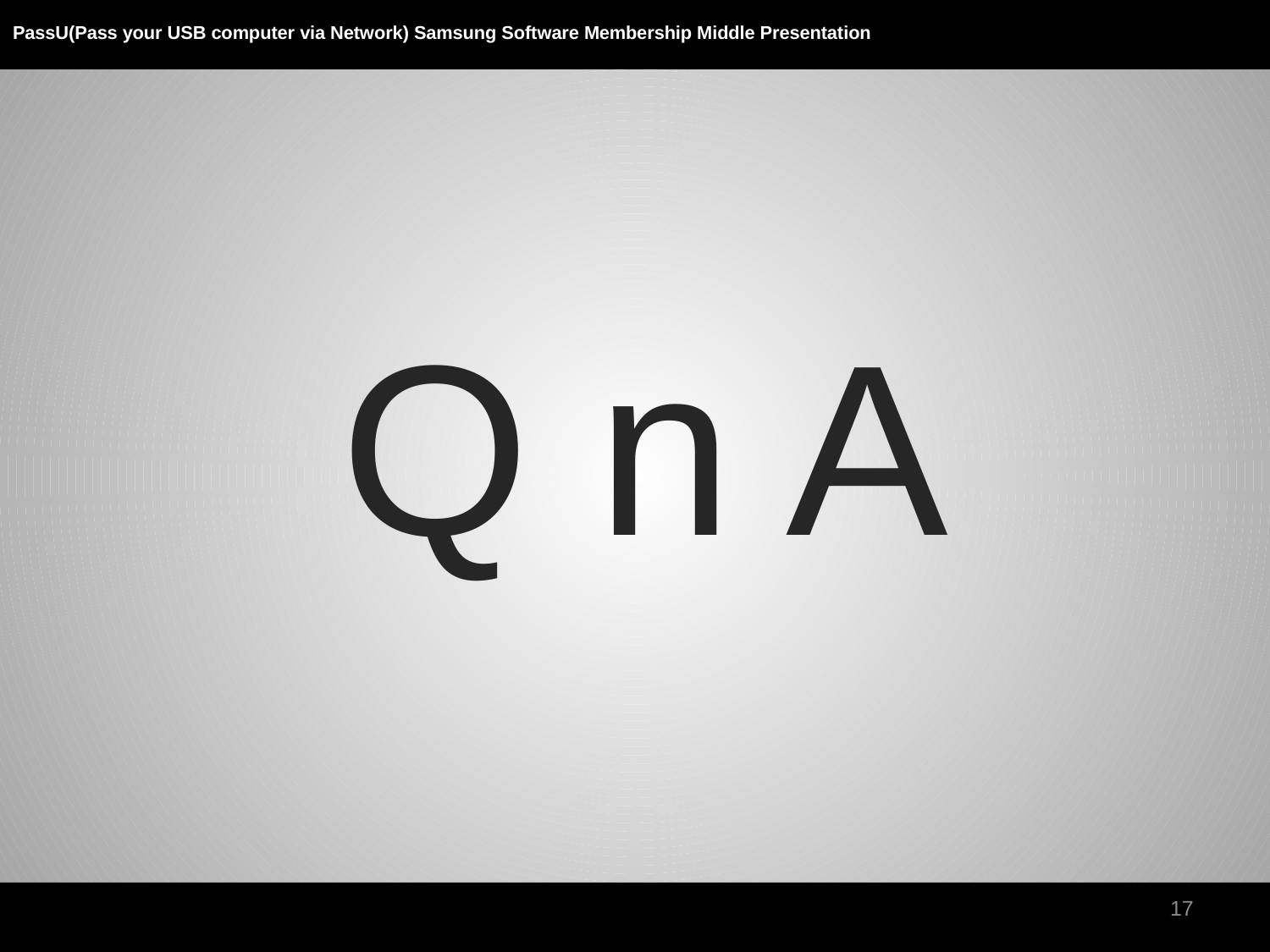

PassU(Pass your USB computer via Network) Samsung Software Membership Middle Presentation
Q n A
17